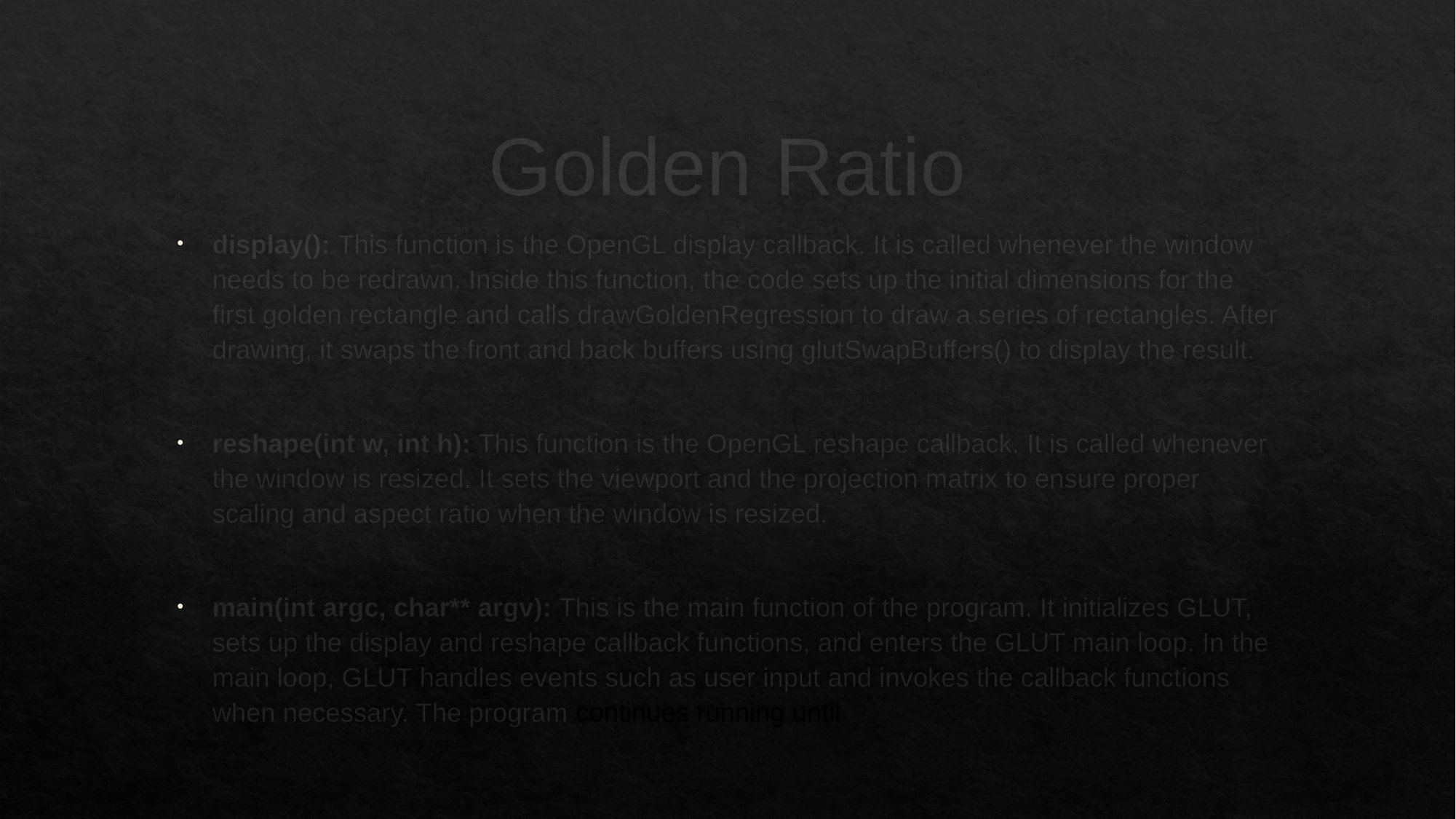

# Golden Ratio
display(): This function is the OpenGL display callback. It is called whenever the window needs to be redrawn. Inside this function, the code sets up the initial dimensions for the first golden rectangle and calls drawGoldenRegression to draw a series of rectangles. After drawing, it swaps the front and back buffers using glutSwapBuffers() to display the result.

reshape(int w, int h): This function is the OpenGL reshape callback. It is called whenever the window is resized. It sets the viewport and the projection matrix to ensure proper scaling and aspect ratio when the window is resized.

main(int argc, char** argv): This is the main function of the program. It initializes GLUT, sets up the display and reshape callback functions, and enters the GLUT main loop. In the main loop, GLUT handles events such as user input and invokes the callback functions when necessary. The program continues running until